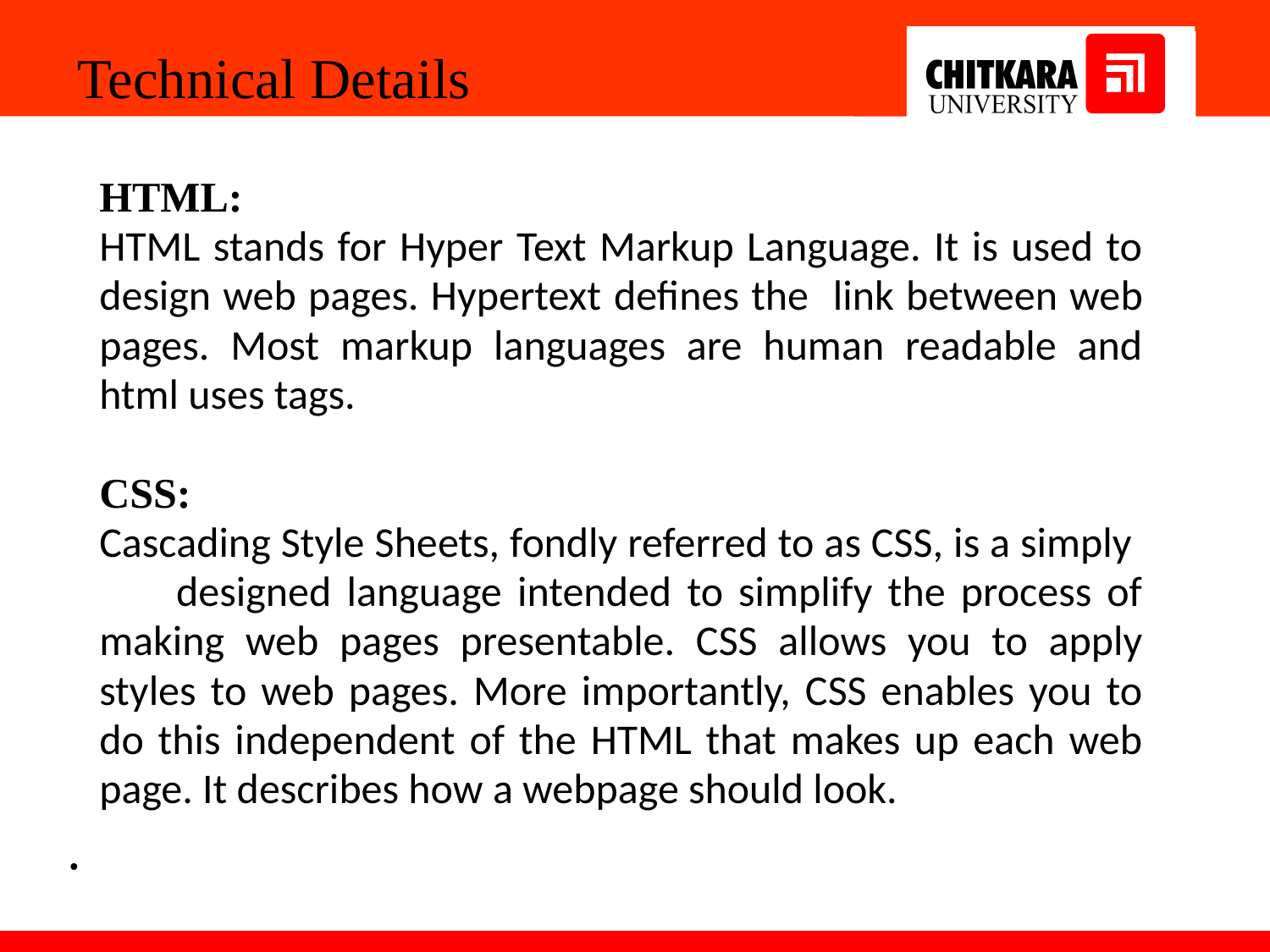

Technical Details
HTML:
HTML stands for Hyper Text Markup Language. It is used to design web pages. Hypertext defines the  link between web pages. Most markup languages are human readable and html uses tags.

CSS:
Cascading Style Sheets, fondly referred to as CSS, is a simply       designed language intended to simplify the process of making web pages presentable. CSS allows you to apply styles to web pages. More importantly, CSS enables you to do this independent of the HTML that makes up each web page. It describes how a webpage should look.
.